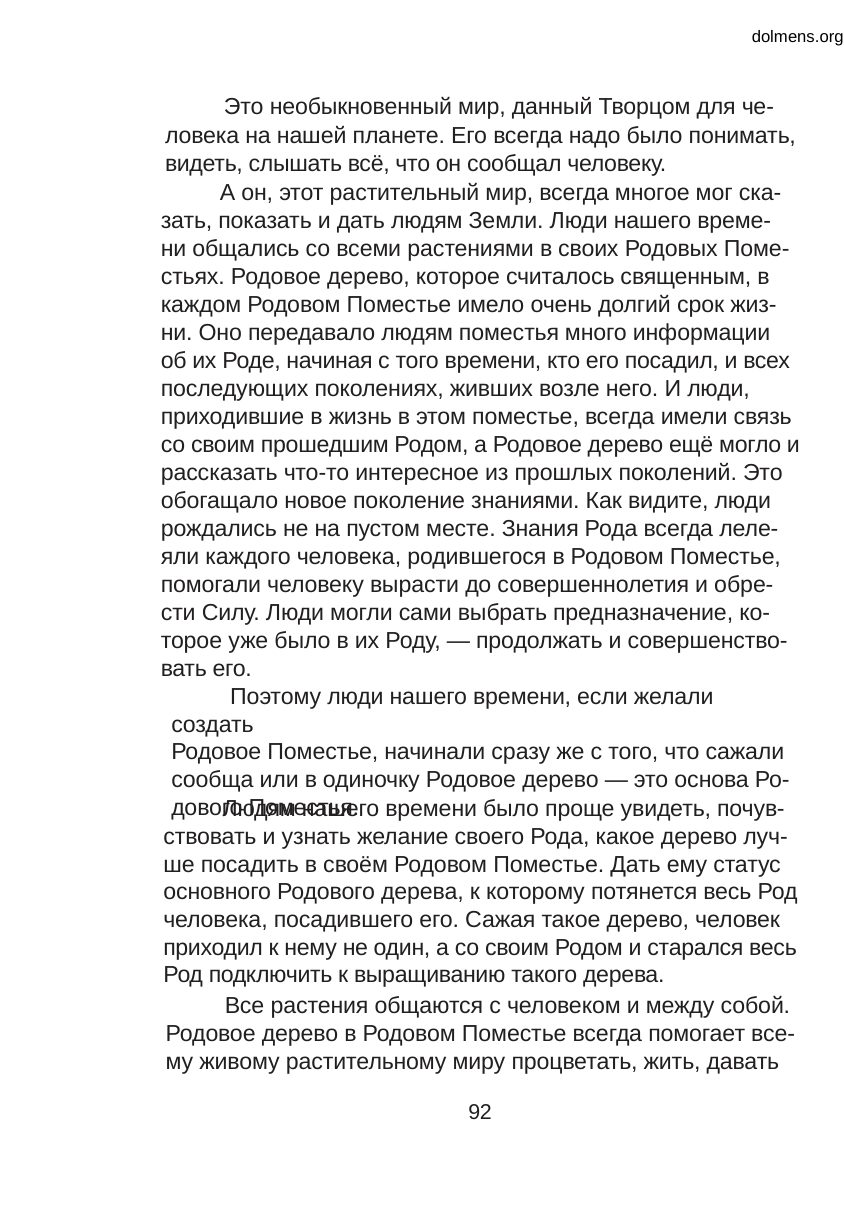

dolmens.org

Это необыкновенный мир, данный Творцом для че-
ловека на нашей планете. Его всегда надо было понимать,
видеть, слышать всё, что он сообщал человеку.

А он, этот растительный мир, всегда многое мог ска-
зать, показать и дать людям Земли. Люди нашего време-
ни общались со всеми растениями в своих Родовых Поме-
стьях. Родовое дерево, которое считалось священным, в
каждом Родовом Поместье имело очень долгий срок жиз-
ни. Оно передавало людям поместья много информации
об их Роде, начиная с того времени, кто его посадил, и всех
последующих поколениях, живших возле него. И люди,
приходившие в жизнь в этом поместье, всегда имели связь
со своим прошедшим Родом, а Родовое дерево ещё могло и
рассказать что-то интересное из прошлых поколений. Это
обогащало новое поколение знаниями. Как видите, люди
рождались не на пустом месте. Знания Рода всегда леле-
яли каждого человека, родившегося в Родовом Поместье,
помогали человеку вырасти до совершеннолетия и обре-
сти Силу. Люди могли сами выбрать предназначение, ко-
торое уже было в их Роду, — продолжать и совершенство-
вать его.

Поэтому люди нашего времени, если желали создать
Родовое Поместье, начинали сразу же с того, что сажали
сообща или в одиночку Родовое дерево — это основа Ро-
дового Поместья.

Людям нашего времени было проще увидеть, почув-
ствовать и узнать желание своего Рода, какое дерево луч-
ше посадить в своём Родовом Поместье. Дать ему статус
основного Родового дерева, к которому потянется весь Род
человека, посадившего его. Сажая такое дерево, человек
приходил к нему не один, а со своим Родом и старался весь
Род подключить к выращиванию такого дерева.

Все растения общаются с человеком и между собой.
Родовое дерево в Родовом Поместье всегда помогает все-
му живому растительному миру процветать, жить, давать

92